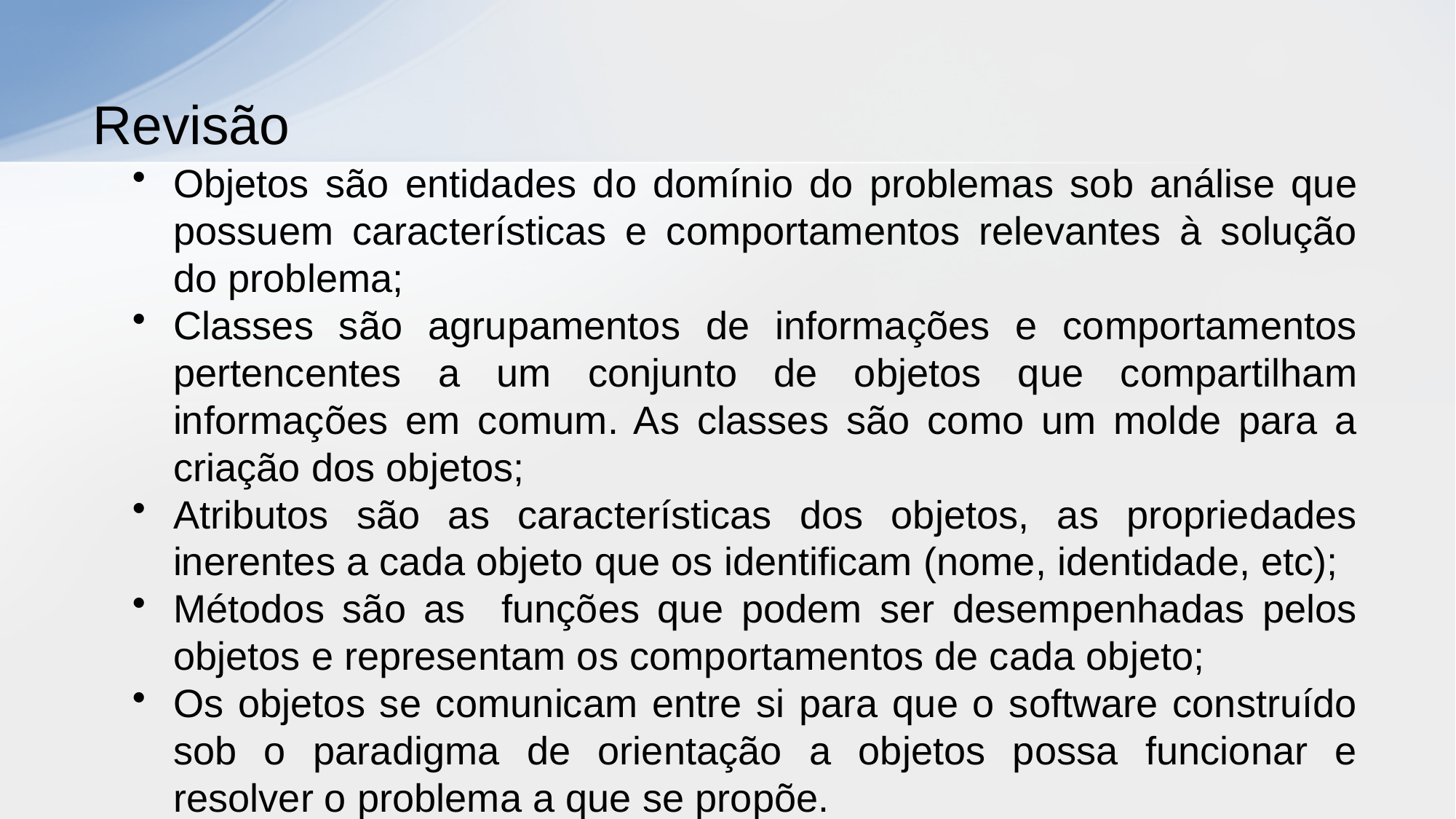

# Revisão
Objetos são entidades do domínio do problemas sob análise que possuem características e comportamentos relevantes à solução do problema;
Classes são agrupamentos de informações e comportamentos pertencentes a um conjunto de objetos que compartilham informações em comum. As classes são como um molde para a criação dos objetos;
Atributos são as características dos objetos, as propriedades inerentes a cada objeto que os identificam (nome, identidade, etc);
Métodos são as  funções que podem ser desempenhadas pelos objetos e representam os comportamentos de cada objeto;
Os objetos se comunicam entre si para que o software construído sob o paradigma de orientação a objetos possa funcionar e resolver o problema a que se propõe.